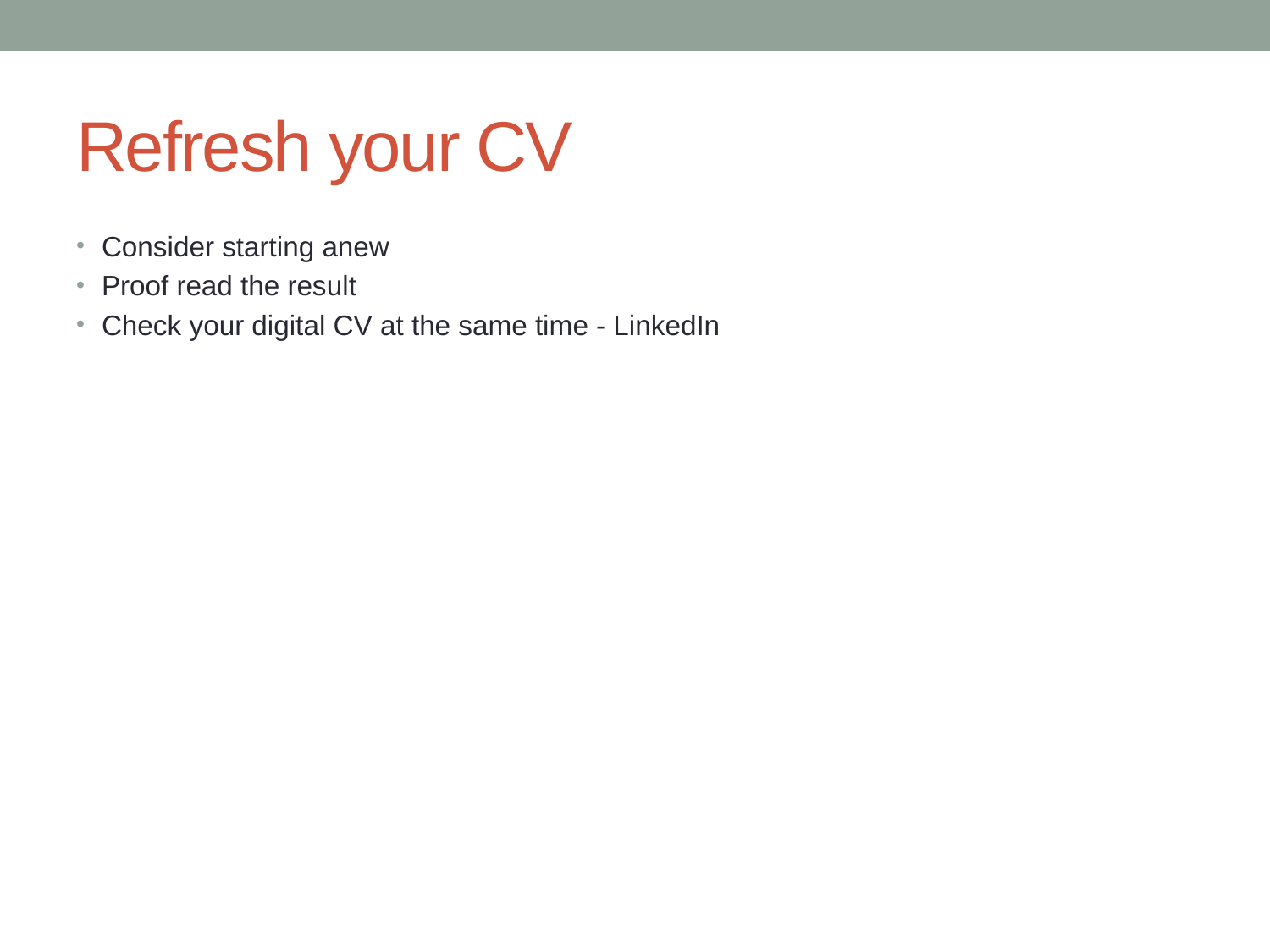

# Refresh your CV
Consider starting anew
Proof read the result
Check your digital CV at the same time - LinkedIn